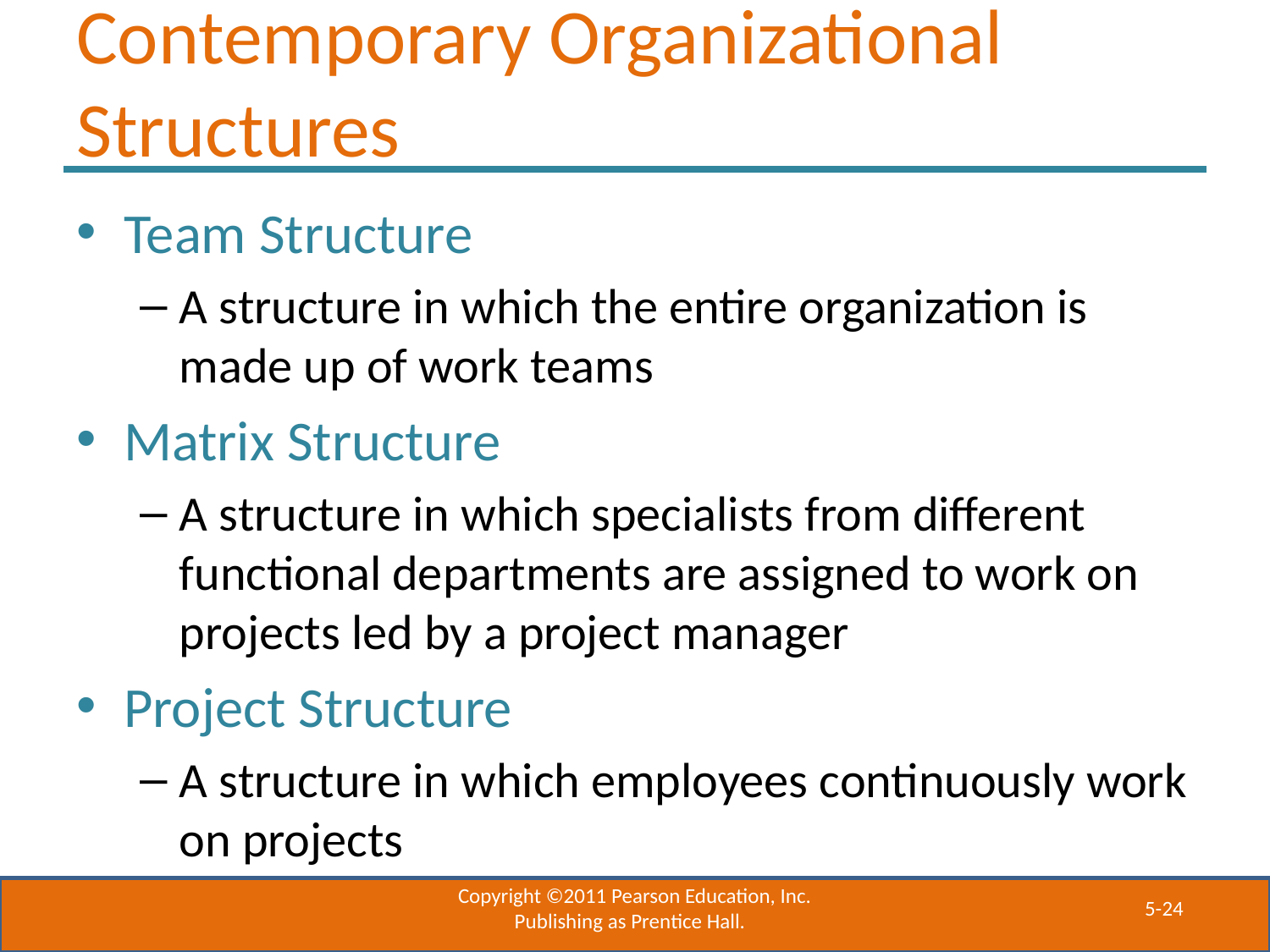

# Contemporary Organizational Structures
Team Structure
A structure in which the entire organization is made up of work teams
Matrix Structure
A structure in which specialists from different functional departments are assigned to work on projects led by a project manager
Project Structure
A structure in which employees continuously work on projects
Copyright ©2011 Pearson Education, Inc. Publishing as Prentice Hall.